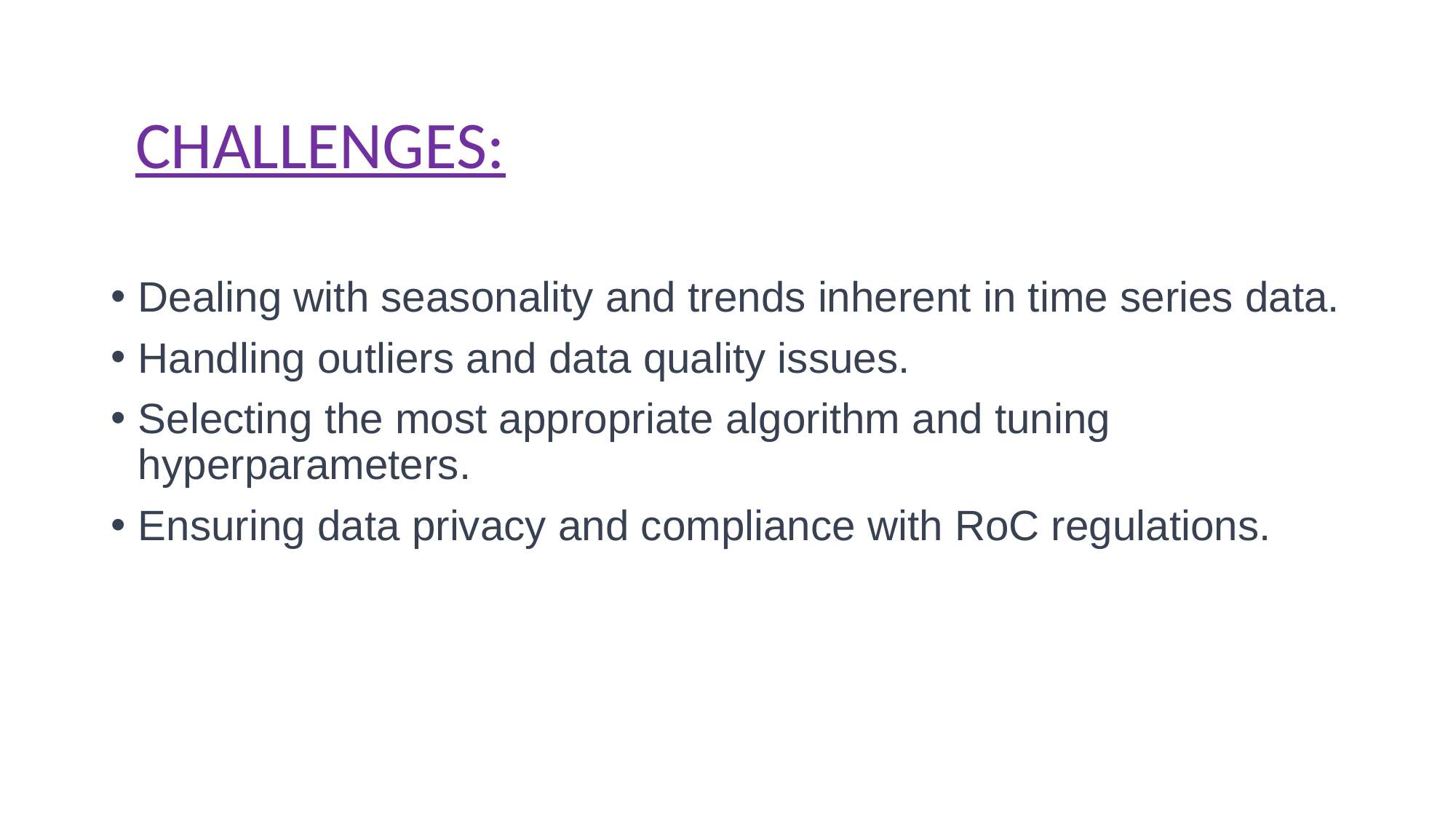

# CHALLENGES:
Dealing with seasonality and trends inherent in time series data.
Handling outliers and data quality issues.
Selecting the most appropriate algorithm and tuning hyperparameters.
Ensuring data privacy and compliance with RoC regulations.